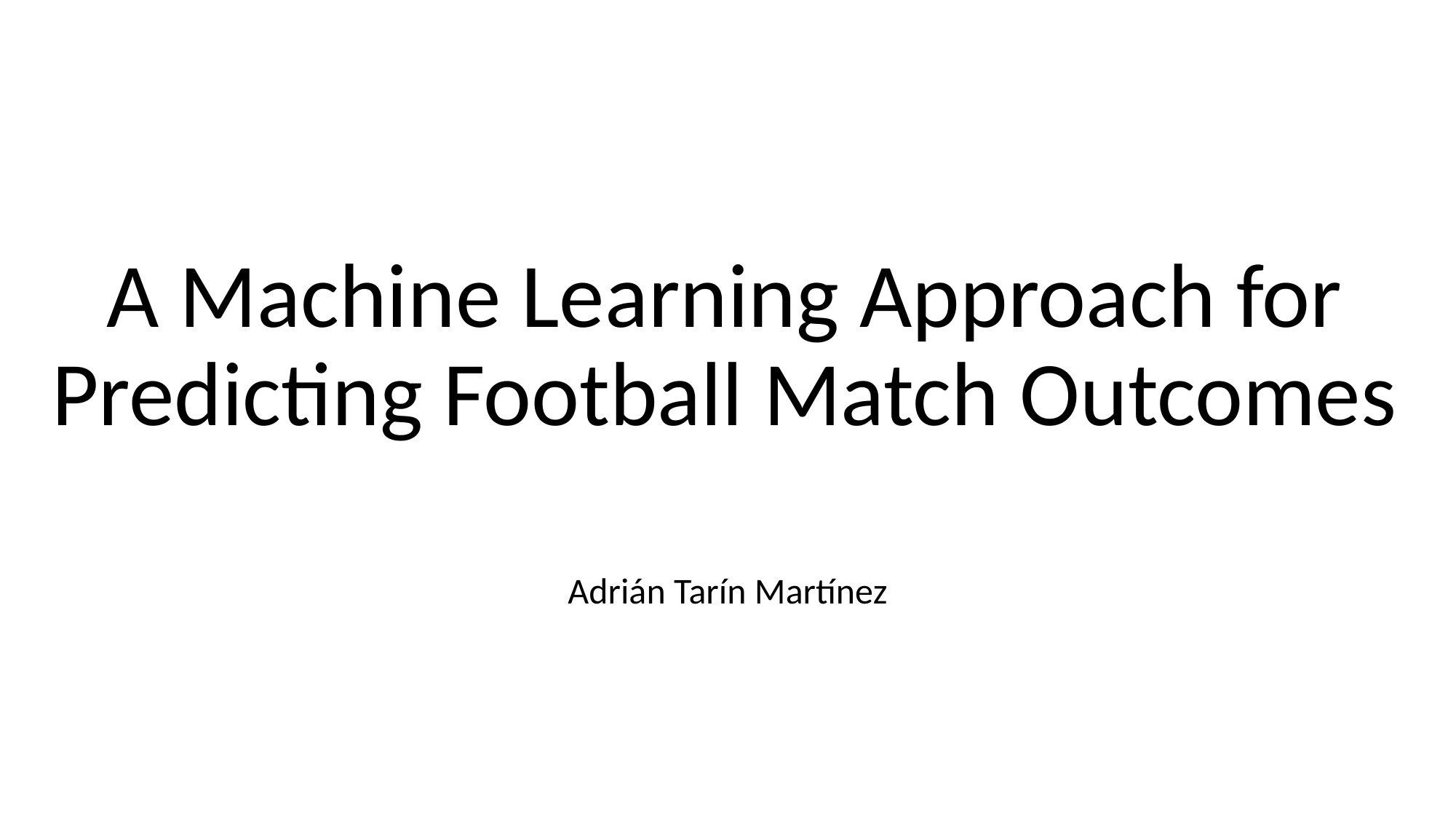

# A Machine Learning Approach for Predicting Football Match Outcomes
Adrián Tarín Martínez